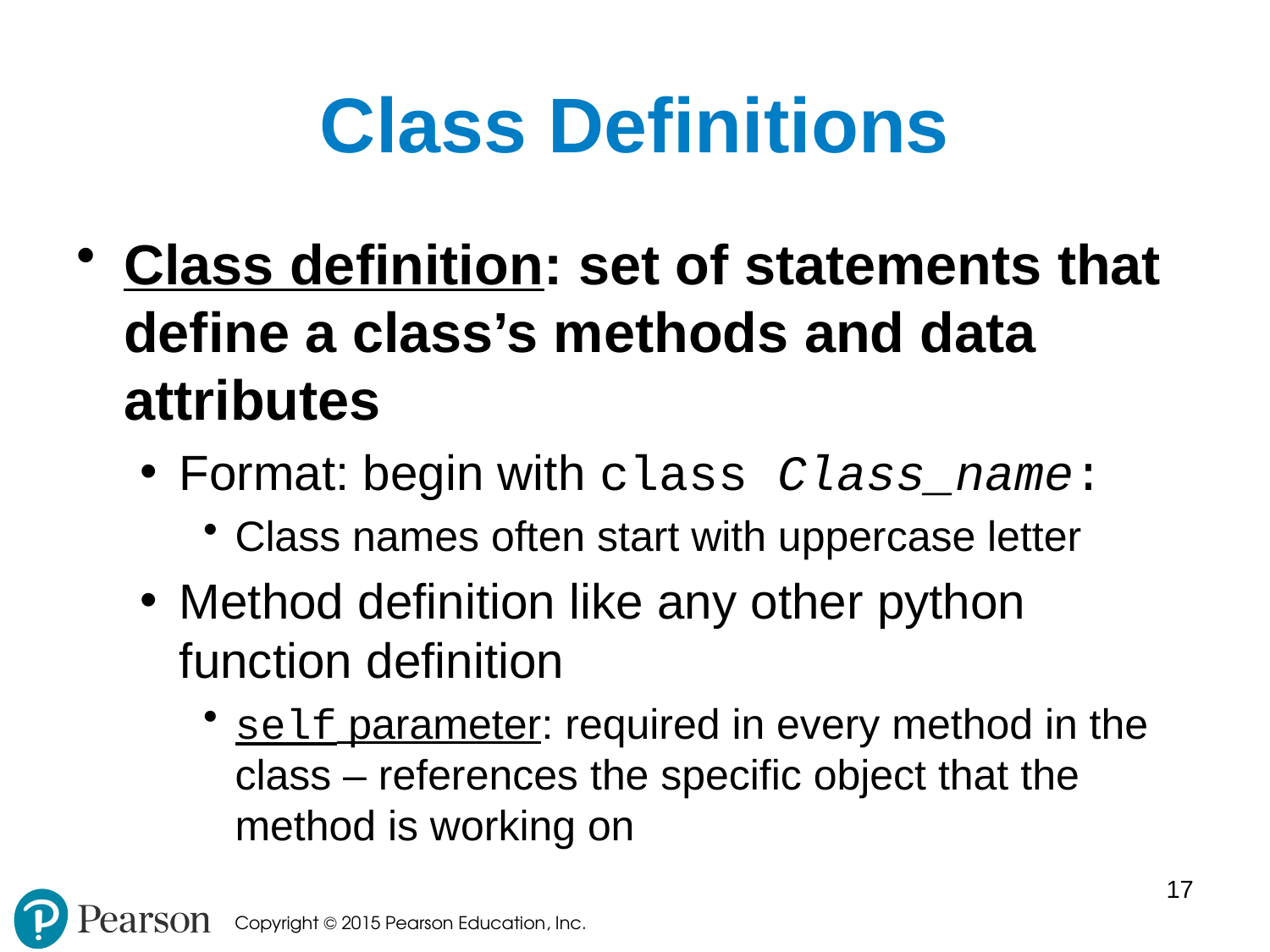

# Class Definitions
Class definition: set of statements that define a class’s methods and data attributes
Format: begin with class Class_name:
Class names often start with uppercase letter
Method definition like any other python function definition
self parameter: required in every method in the class – references the specific object that the method is working on

17